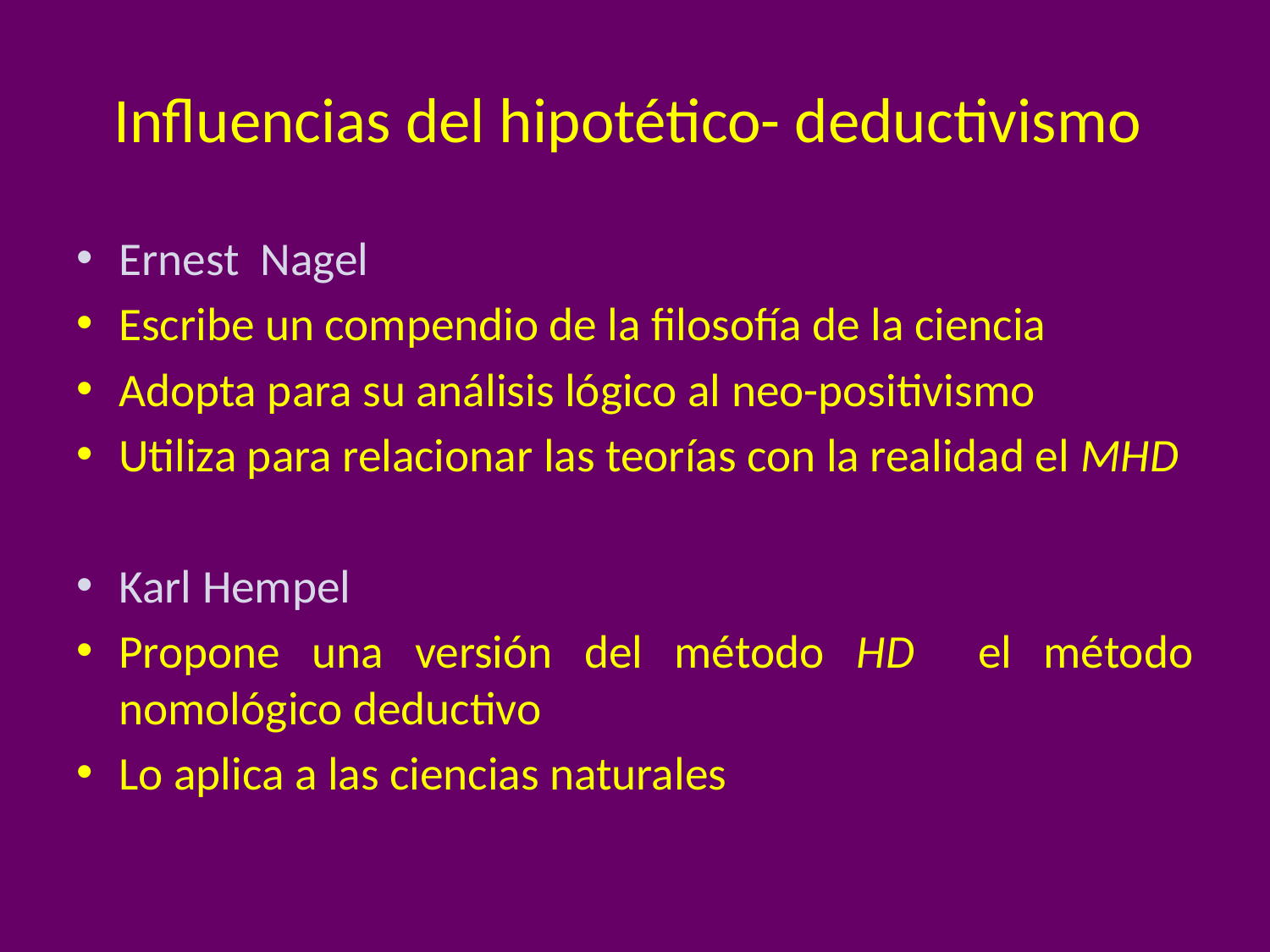

# Influencias del hipotético- deductivismo
Ernest  Nagel
Escribe un compendio de la filosofía de la ciencia
Adopta para su análisis lógico al neo-positivismo
Utiliza para relacionar las teorías con la realidad el MHD

Karl Hempel
Propone una versión del método HD  el método nomológico deductivo
Lo aplica a las ciencias naturales